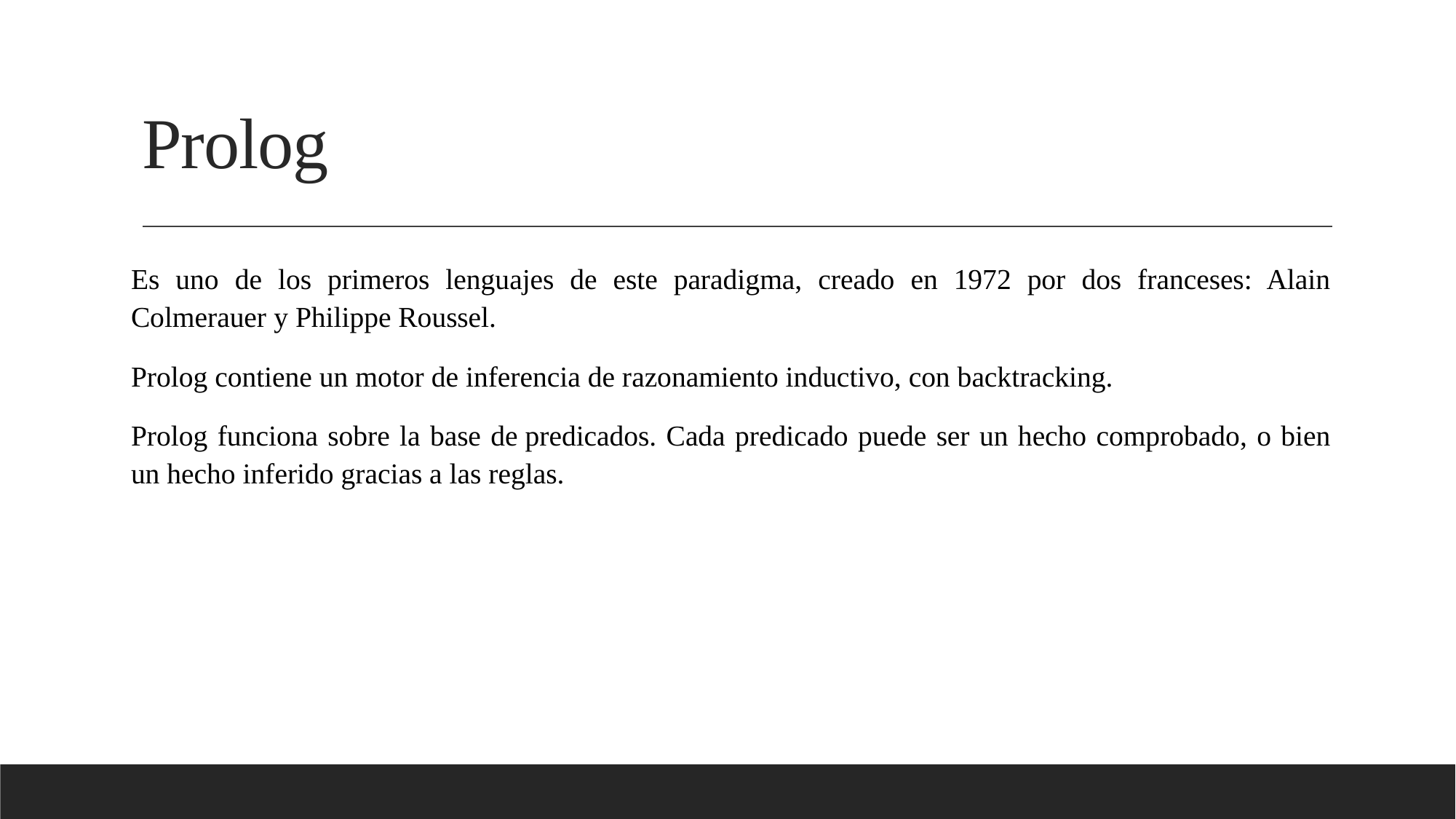

# Prolog
Es uno de los primeros lenguajes de este paradigma, creado en 1972 por dos franceses: Alain Colmerauer y Philippe Roussel.
Prolog contiene un motor de inferencia de razonamiento inductivo, con backtracking.
Prolog funciona sobre la base de predicados. Cada predicado puede ser un hecho comprobado, o bien un hecho inferido gracias a las reglas.